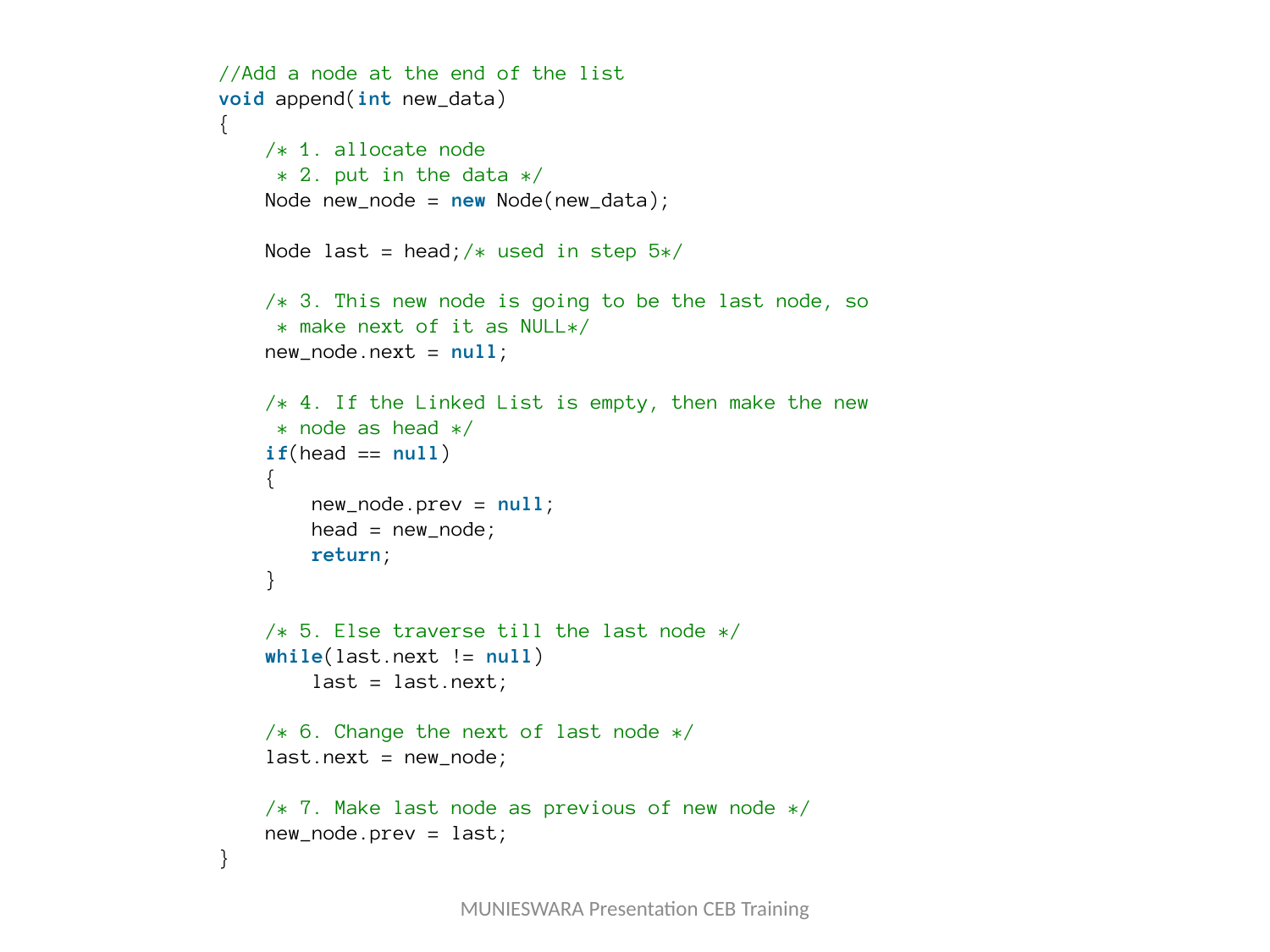

//Add a node at the end of the list
void append(int new_data)
{
    /* 1. allocate node
     * 2. put in the data */
    Node new_node = new Node(new_data);

    Node last = head;/* used in step 5*/

    /* 3. This new node is going to be the last node, so
     * make next of it as NULL*/
    new_node.next = null;

    /* 4. If the Linked List is empty, then make the new
     * node as head */
    if(head == null)
    {
        new_node.prev = null;
        head = new_node;
        return;
    }

    /* 5. Else traverse till the last node */
    while(last.next != null)
        last = last.next;

    /* 6. Change the next of last node */
    last.next = new_node;

    /* 7. Make last node as previous of new node */
    new_node.prev = last;
}
MUNIESWARA Presentation CEB Training